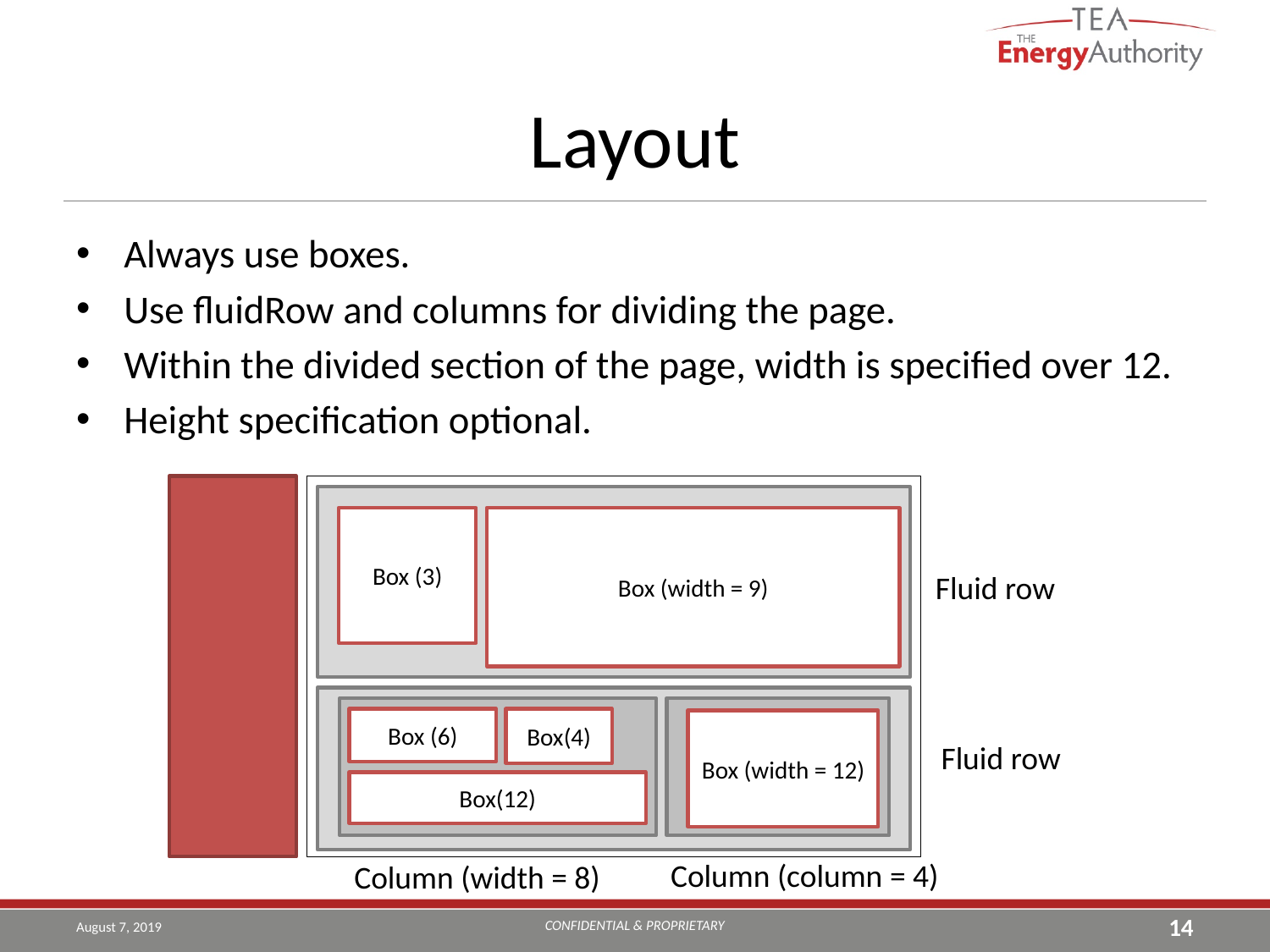

# Layout
Always use boxes.
Use fluidRow and columns for dividing the page.
Within the divided section of the page, width is specified over 12.
Height specification optional.

Box (3)
Box (width = 9)
Fluid row

Box (6)
Box(4)
Box (width = 12)
Fluid row
Box(12)
Column (column = 4)
Column (width = 8)
CONFIDENTIAL & PROPRIETARY
August 7, 2019
14